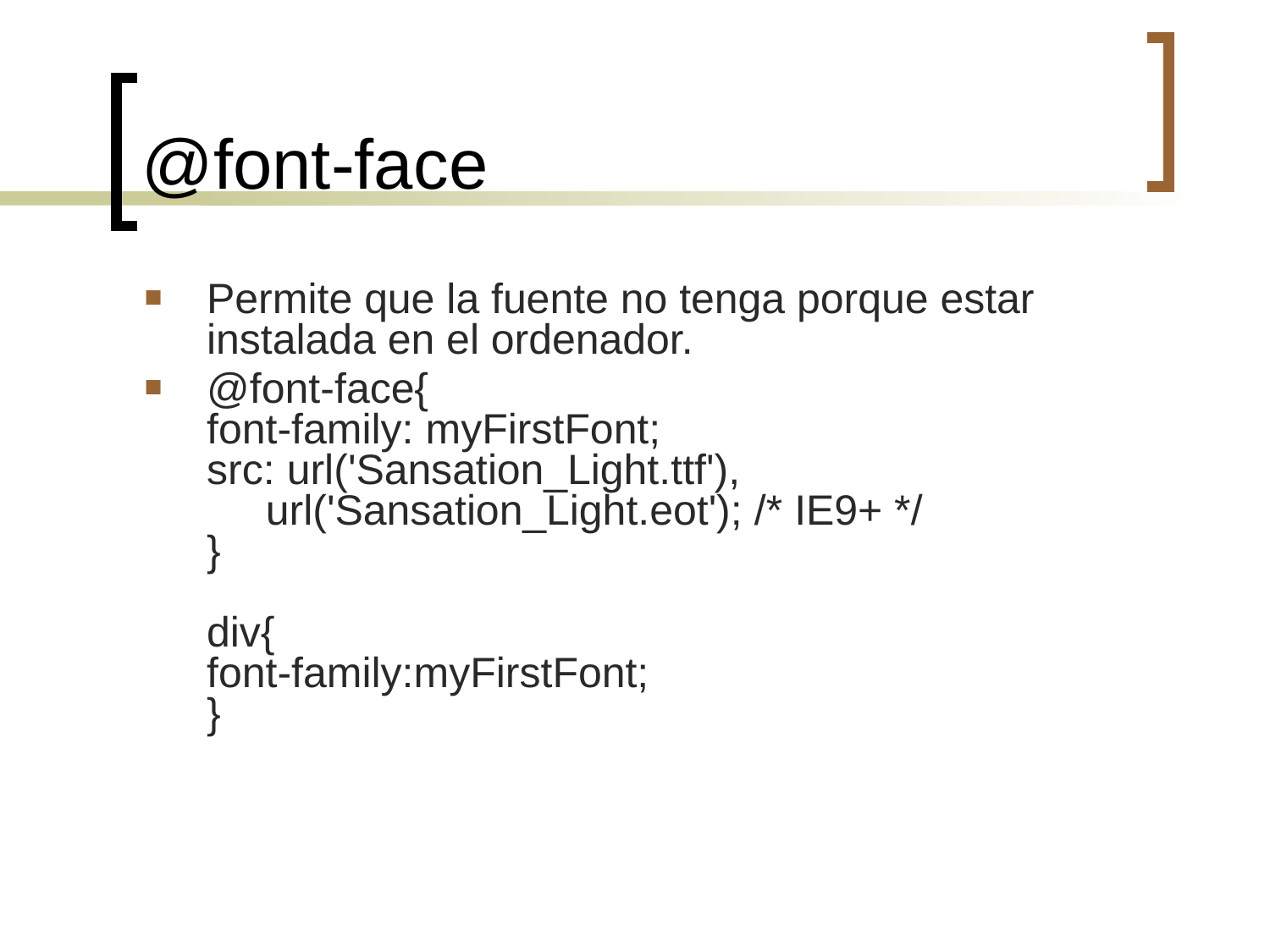

@font-face
Permite que la fuente no tenga porque estar instalada en el ordenador.
@font-face{
font-family: myFirstFont;
src: url('Sansation_Light.ttf'),
     url('Sansation_Light.eot'); /* IE9+ */
}
div{
font-family:myFirstFont;
}